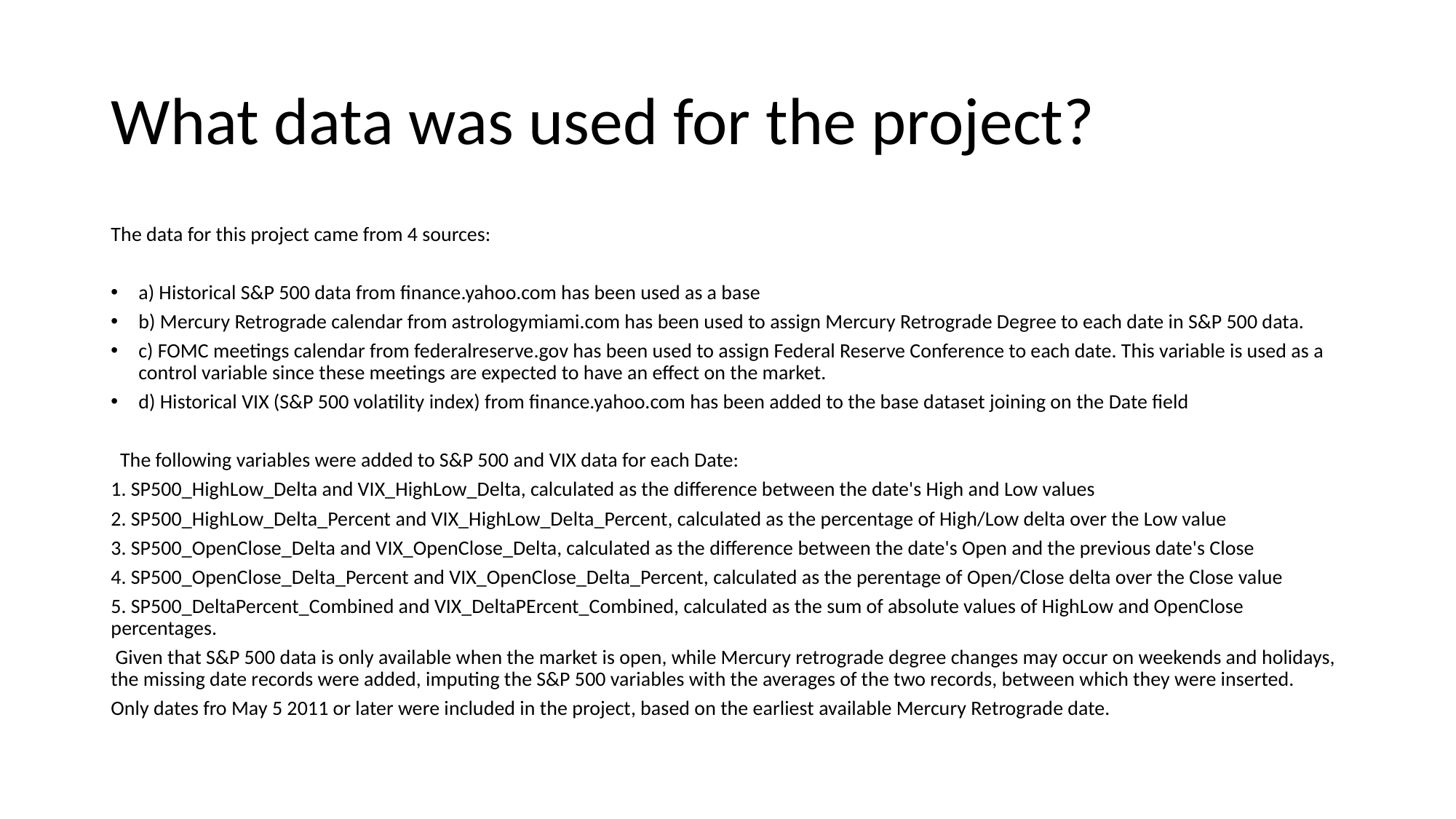

# What data was used for the project?
The data for this project came from 4 sources:

a) Historical S&P 500 data from finance.yahoo.com has been used as a base
b) Mercury Retrograde calendar from astrologymiami.com has been used to assign Mercury Retrograde Degree to each date in S&P 500 data.
c) FOMC meetings calendar from federalreserve.gov has been used to assign Federal Reserve Conference to each date. This variable is used as a control variable since these meetings are expected to have an effect on the market.
d) Historical VIX (S&P 500 volatility index) from finance.yahoo.com has been added to the base dataset joining on the Date field

  The following variables were added to S&P 500 and VIX data for each Date:
1. SP500_HighLow_Delta and VIX_HighLow_Delta, calculated as the difference between the date's High and Low values
2. SP500_HighLow_Delta_Percent and VIX_HighLow_Delta_Percent, calculated as the percentage of High/Low delta over the Low value
3. SP500_OpenClose_Delta and VIX_OpenClose_Delta, calculated as the difference between the date's Open and the previous date's Close
4. SP500_OpenClose_Delta_Percent and VIX_OpenClose_Delta_Percent, calculated as the perentage of Open/Close delta over the Close value
5. SP500_DeltaPercent_Combined and VIX_DeltaPErcent_Combined, calculated as the sum of absolute values of HighLow and OpenClose percentages.
 Given that S&P 500 data is only available when the market is open, while Mercury retrograde degree changes may occur on weekends and holidays, the missing date records were added, imputing the S&P 500 variables with the averages of the two records, between which they were inserted.
Only dates fro May 5 2011 or later were included in the project, based on the earliest available Mercury Retrograde date.